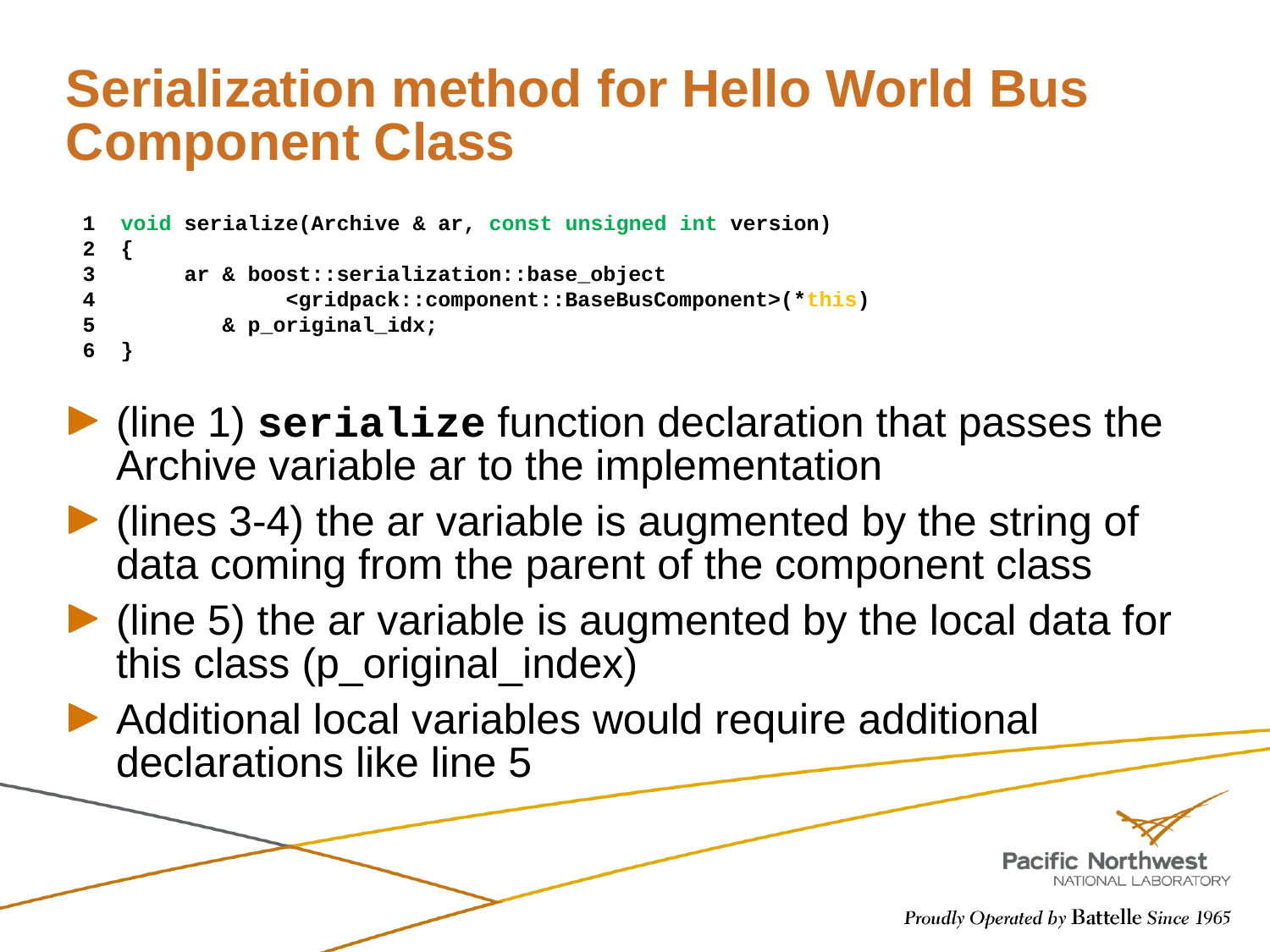

# Serialization method for Hello World Bus Component Class
1  void serialize(Archive & ar, const unsigned int version)
2  {
3       ar & boost::serialization::base_object
4               <gridpack::component::BaseBusComponent>(*this)
5          & p_original_idx;
6  }
(line 1) serialize function declaration that passes the Archive variable ar to the implementation
(lines 3-4) the ar variable is augmented by the string of data coming from the parent of the component class
(line 5) the ar variable is augmented by the local data for this class (p_original_index)
Additional local variables would require additional declarations like line 5